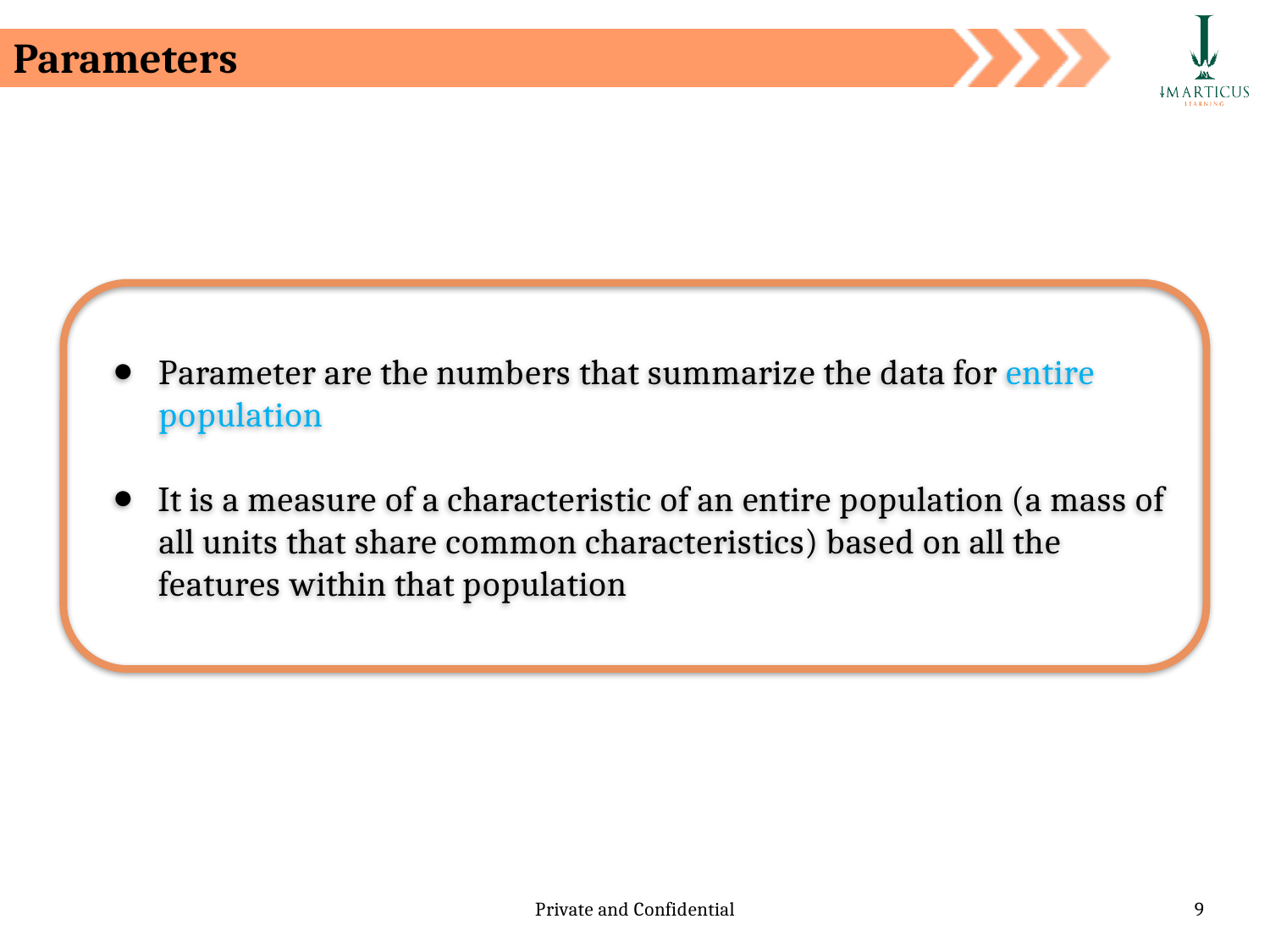

# Parameters
Parameter are the numbers that summarize the data for entire population

It is a measure of a characteristic of an entire population (a mass of all units that share common characteristics) based on all the features within that population